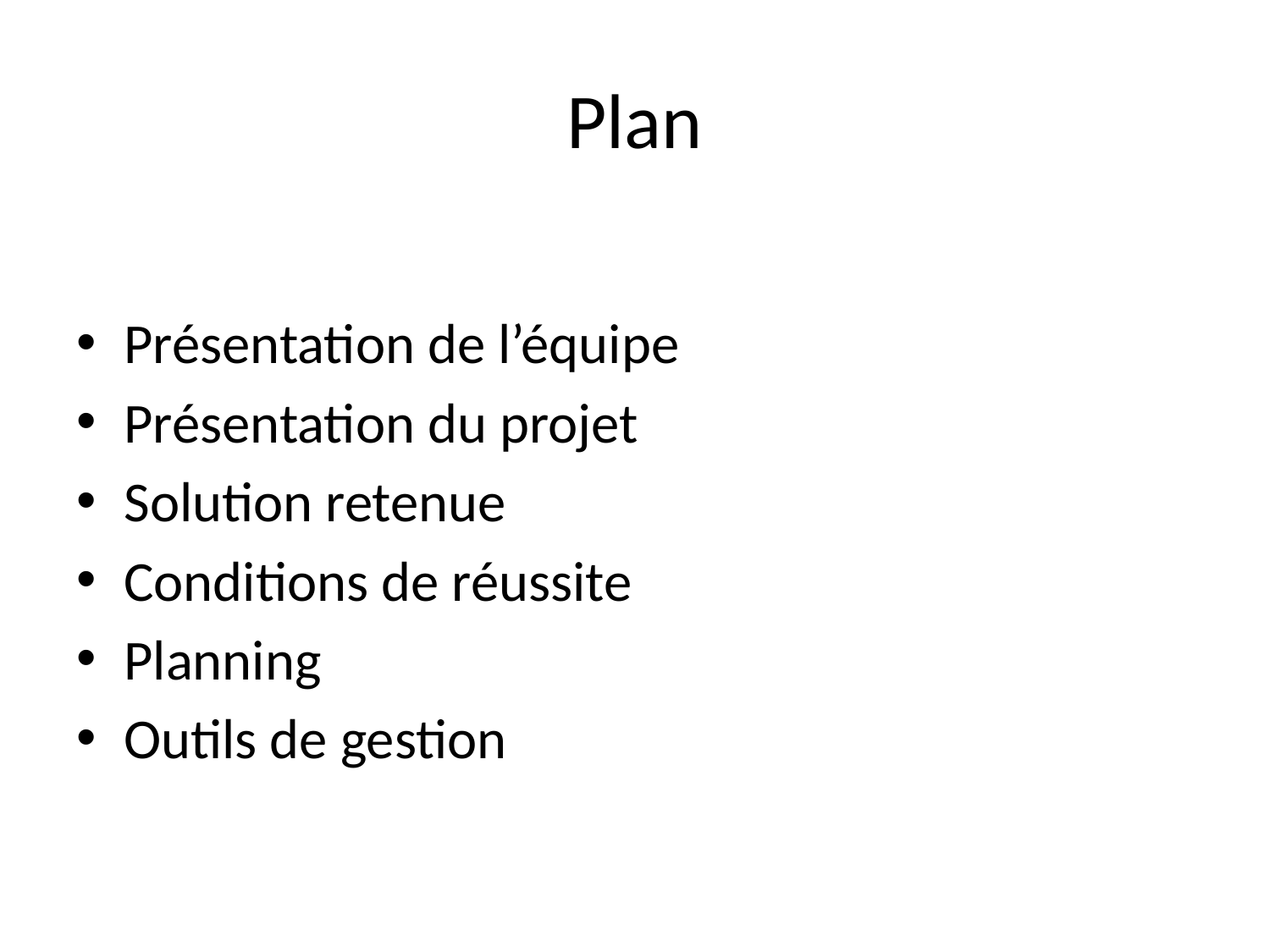

# Plan

Présentation de l’équipe
Présentation du projet
Solution retenue
Conditions de réussite
Planning
Outils de gestion